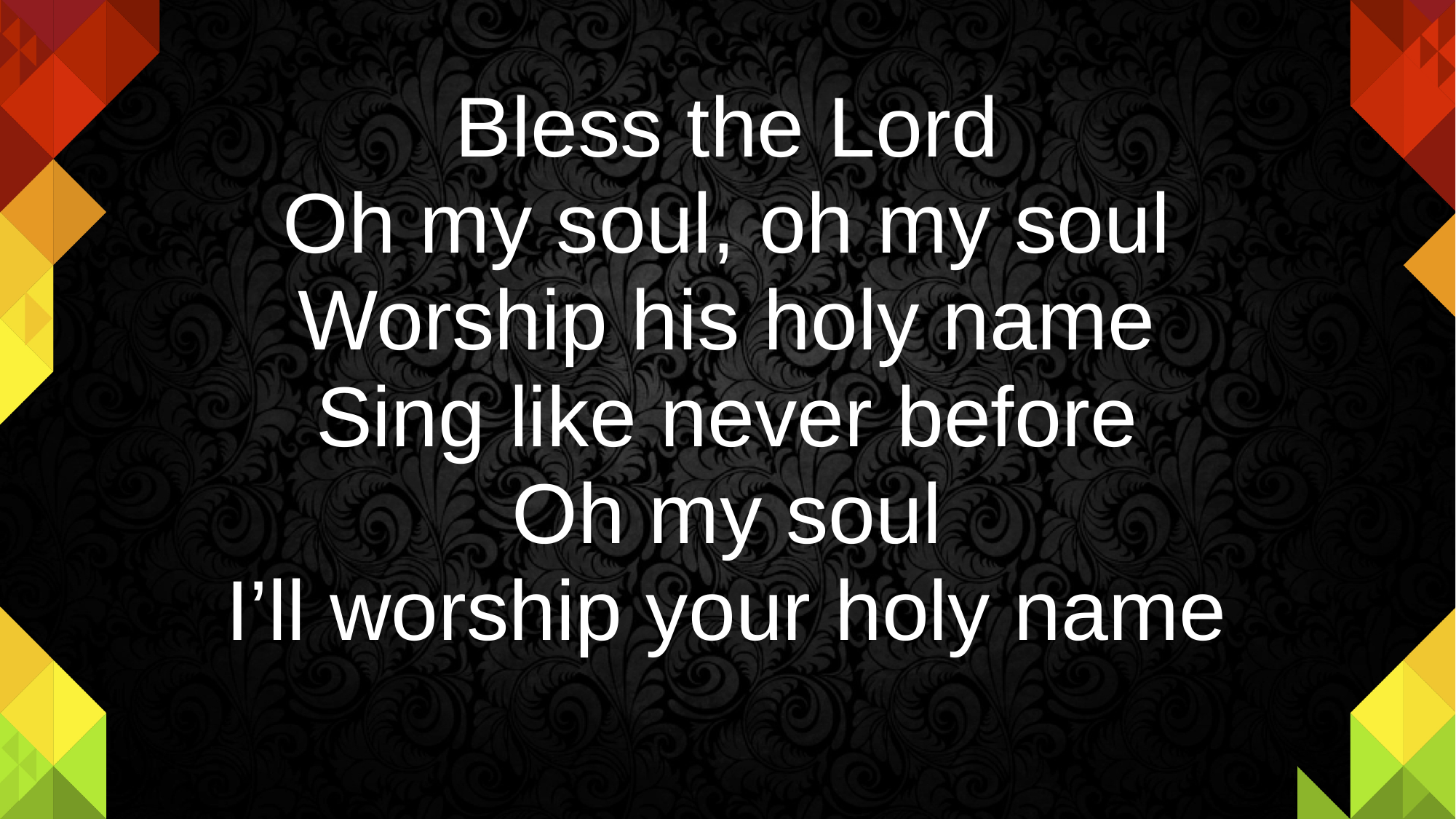

Bless the Lord
Oh my soul, oh my soul
Worship his holy name
Sing like never before
Oh my soul
I’ll worship your holy name